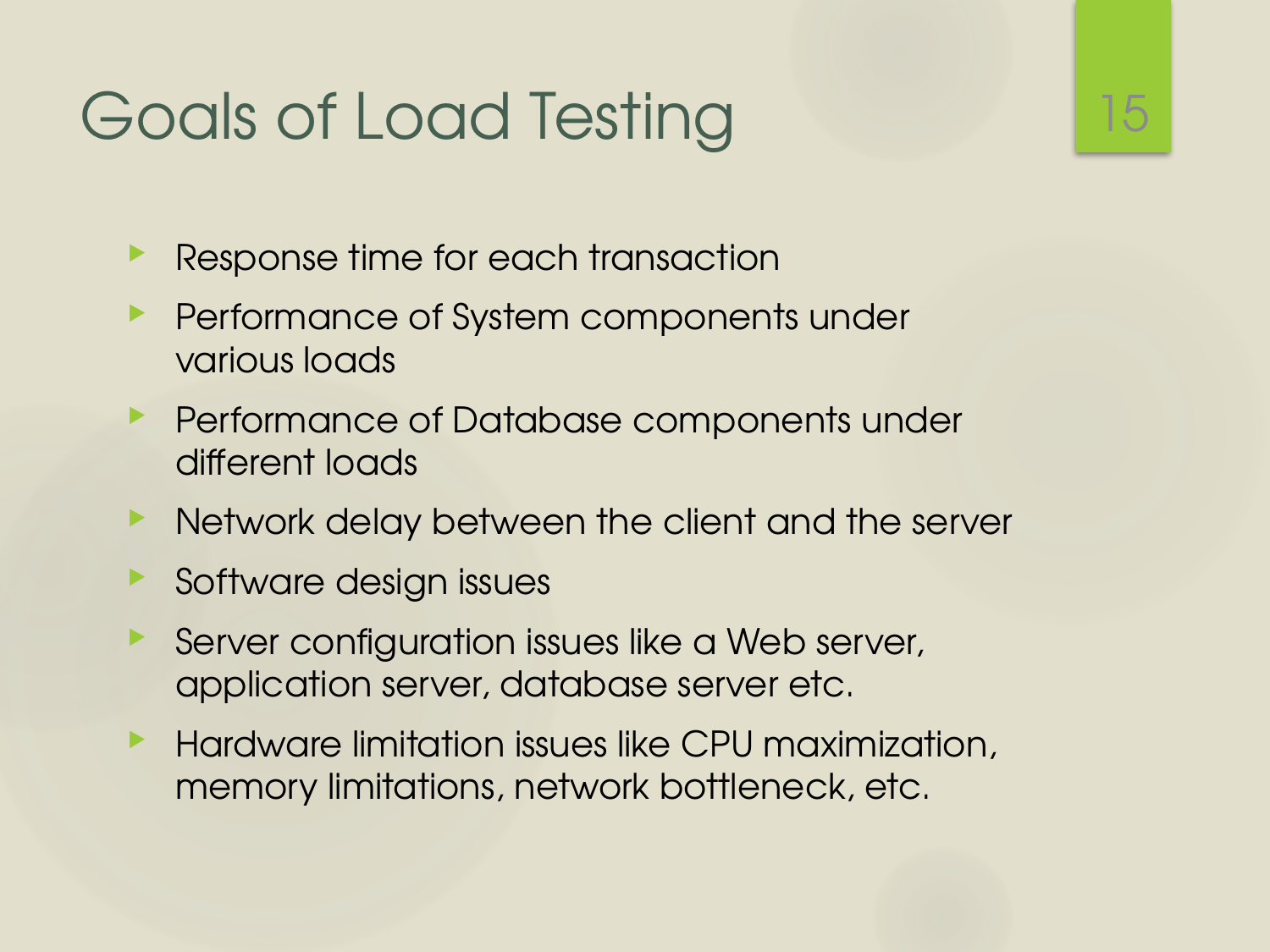

15
# Goals of Load Testing
Response time for each transaction
Performance of System components under various loads
Performance of Database components under different loads
Network delay between the client and the server
Software design issues
Server configuration issues like a Web server, application server, database server etc.
Hardware limitation issues like CPU maximization, memory limitations, network bottleneck, etc.